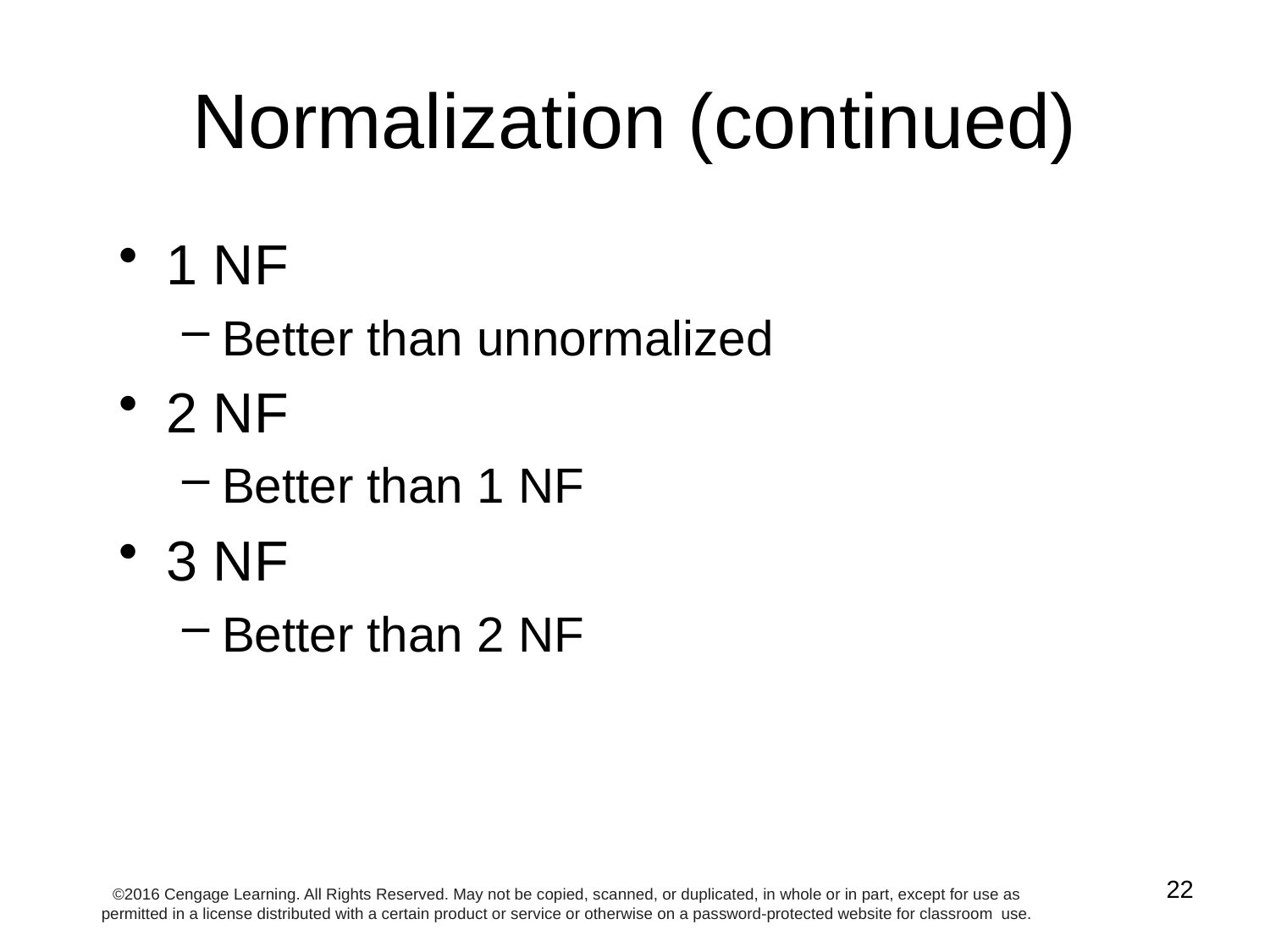

# Normalization (continued)
1 NF
Better than unnormalized
2 NF
Better than 1 NF
3 NF
Better than 2 NF
22
©2016 Cengage Learning. All Rights Reserved. May not be copied, scanned, or duplicated, in whole or in part, except for use as permitted in a license distributed with a certain product or service or otherwise on a password-protected website for classroom  use.